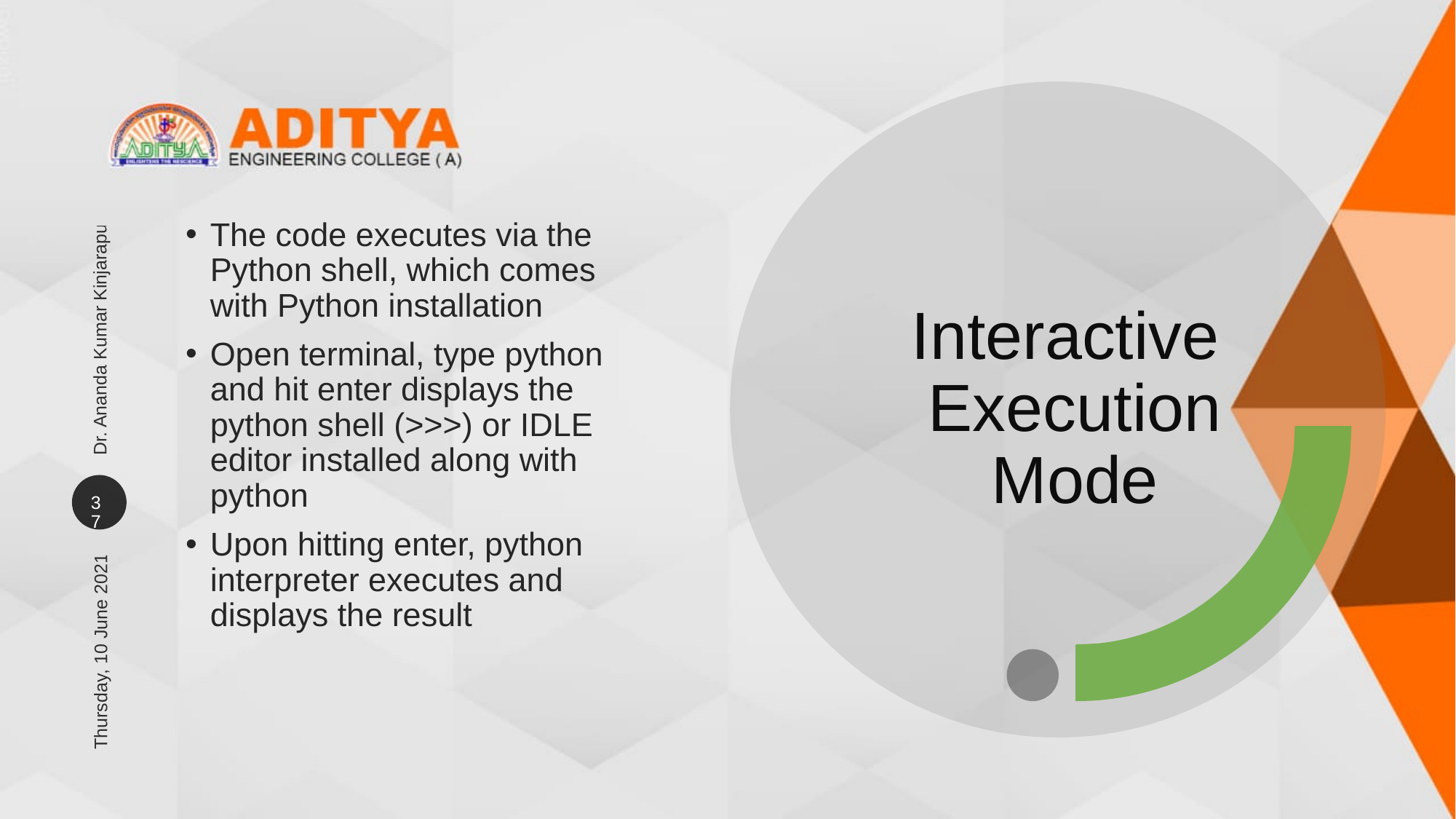

The code executes via the Python shell, which comes with Python installation
Open terminal, type python and hit enter displays the python shell (>>>) or IDLE editor installed along with python
Upon hitting enter, python interpreter executes and displays the result

# Interactive Execution Mode
Dr. Ananda Kumar Kinjarapu

37
Thursday, 10 June 2021